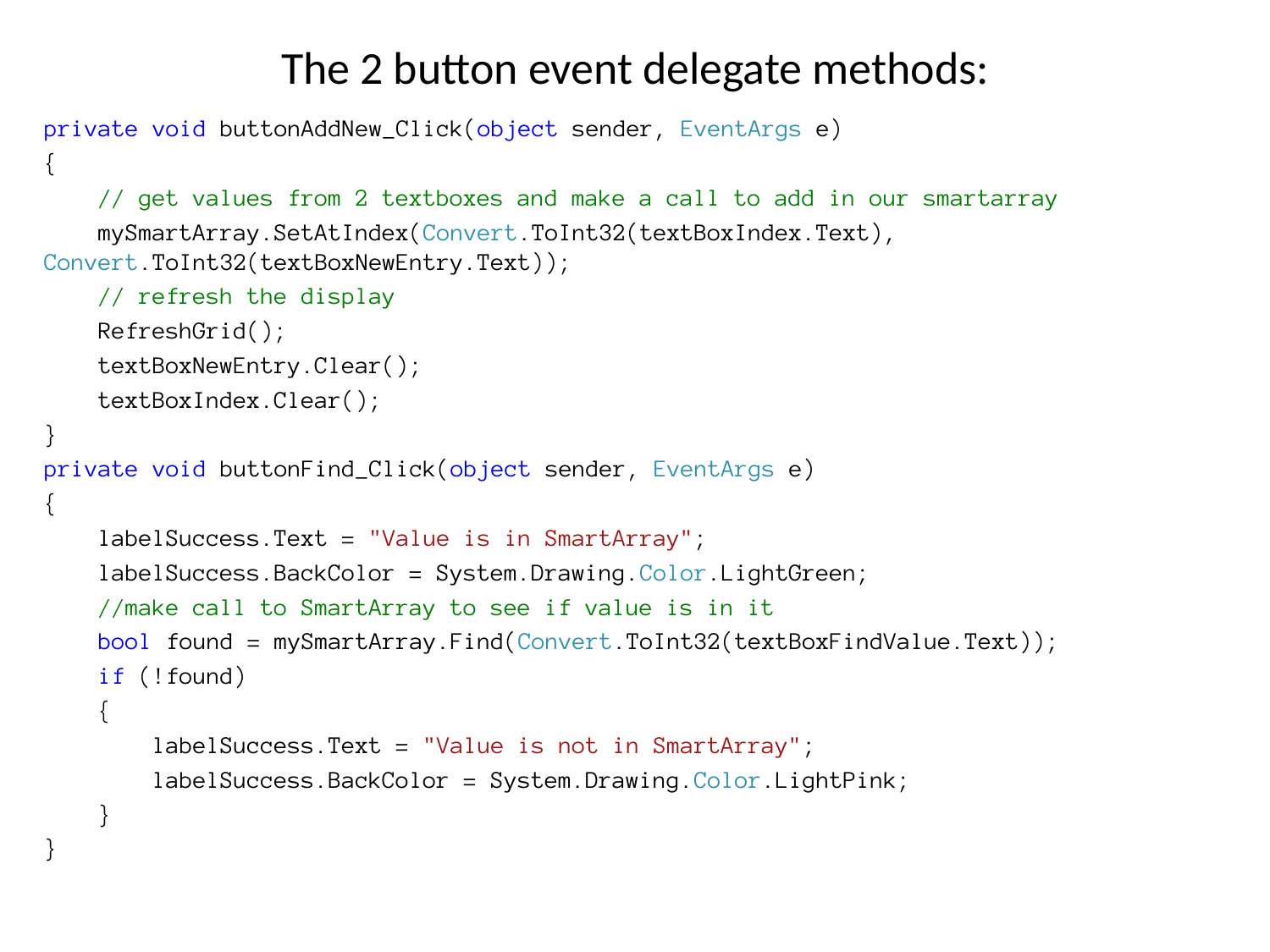

# The 2 button event delegate methods:
private void buttonAddNew_Click(object sender, EventArgs e)
{
    // get values from 2 textboxes and make a call to add in our smartarray
    mySmartArray.SetAtIndex(Convert.ToInt32(textBoxIndex.Text), Convert.ToInt32(textBoxNewEntry.Text));
    // refresh the display
    RefreshGrid();
    textBoxNewEntry.Clear();
    textBoxIndex.Clear();
}
private void buttonFind_Click(object sender, EventArgs e)
{
    labelSuccess.Text = "Value is in SmartArray";
    labelSuccess.BackColor = System.Drawing.Color.LightGreen;
    //make call to SmartArray to see if value is in it
    bool found = mySmartArray.Find(Convert.ToInt32(textBoxFindValue.Text));
    if (!found)
    {
        labelSuccess.Text = "Value is not in SmartArray";
        labelSuccess.BackColor = System.Drawing.Color.LightPink;
    }
}